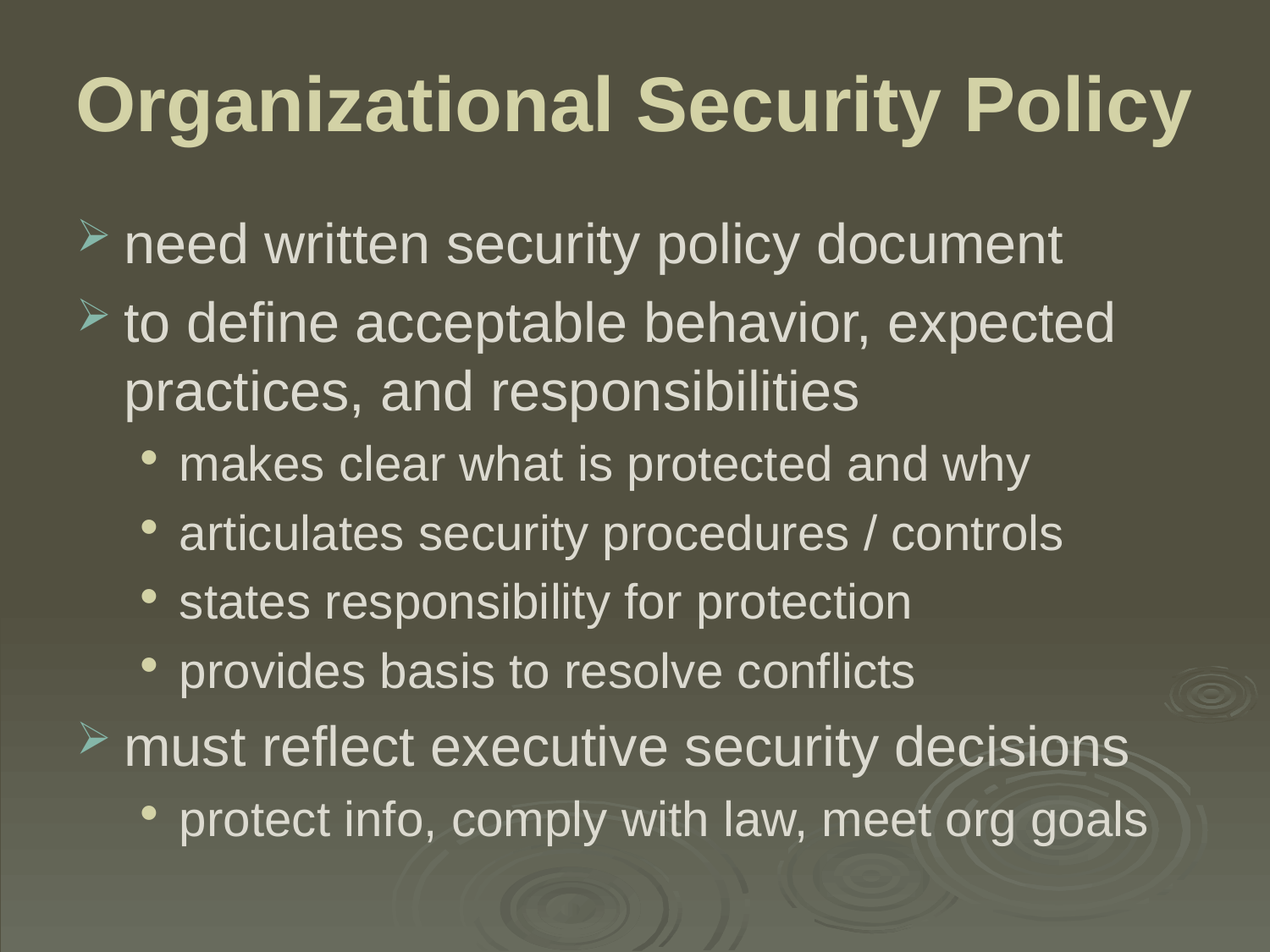

# Organizational Security Policy
need written security policy document
to define acceptable behavior, expected practices, and responsibilities
makes clear what is protected and why
articulates security procedures / controls
states responsibility for protection
provides basis to resolve conflicts
must reflect executive security decisions
protect info, comply with law, meet org goals